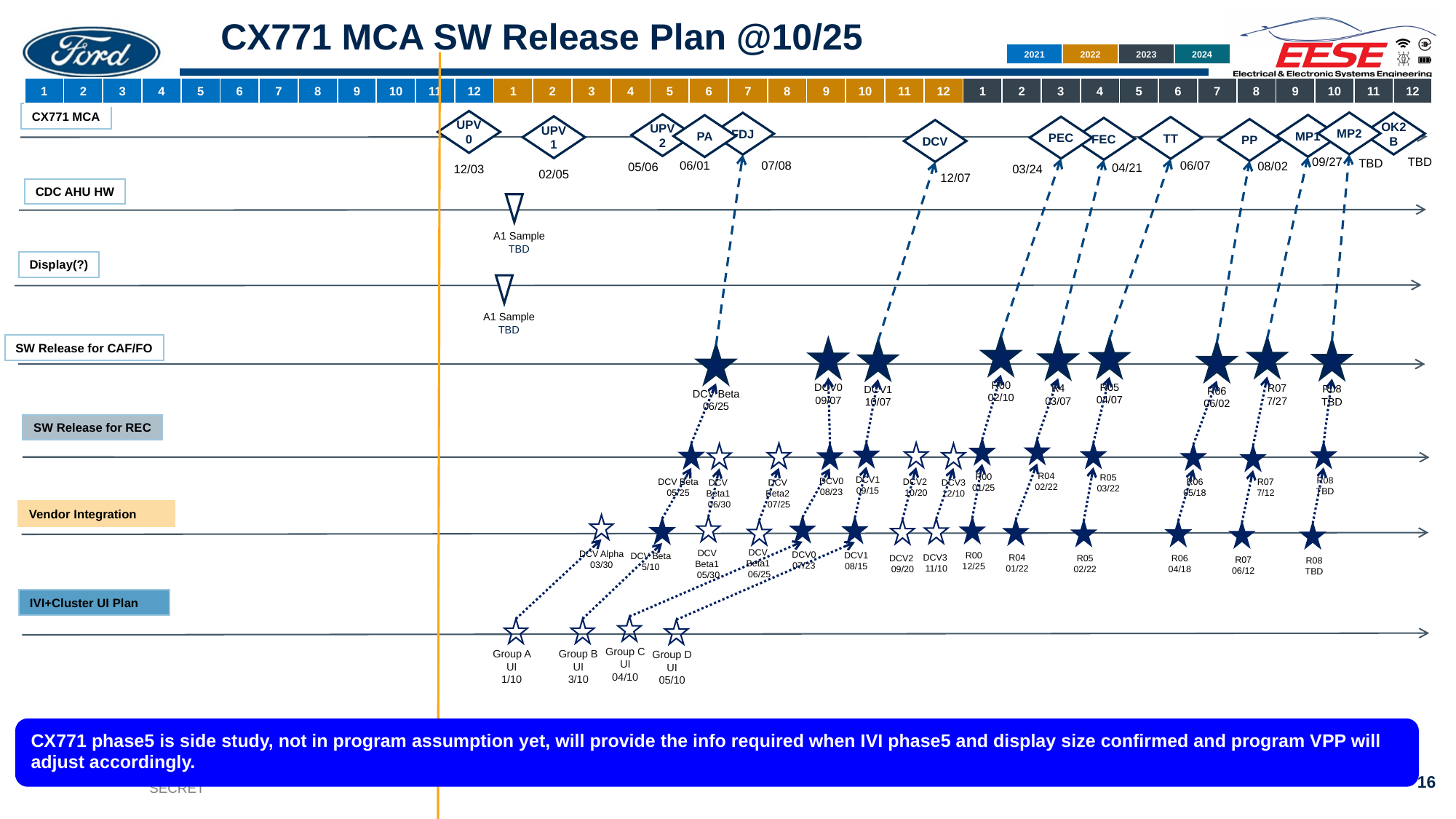

# CX771 MCA SW Release Plan @10/25
| 2021 | 2022 | 2023 | 2024 |
| --- | --- | --- | --- |
| 1 | 2 | 3 | 4 | 5 | 6 | 7 | 8 | 9 | 10 | 11 | 12 | 1 | 2 | 3 | 4 | 5 | 6 | 7 | 8 | 9 | 10 | 11 | 12 | 1 | 2 | 3 | 4 | 5 | 6 | 7 | 8 | 9 | 10 | 11 | 12 |
| --- | --- | --- | --- | --- | --- | --- | --- | --- | --- | --- | --- | --- | --- | --- | --- | --- | --- | --- | --- | --- | --- | --- | --- | --- | --- | --- | --- | --- | --- | --- | --- | --- | --- | --- | --- |
CX771 MCA
UPV0
12/03
MP2
TBD
OK2B
TBD
FDJ
07/08
UPV2
05/06
MP1
09/27
PA
06/01
UPV1
02/05
PEC
03/24
TT
06/07
FEC
04/21
PP
08/02
DCV
12/07
CDC AHU HW

A1 Sample
TBD
Display(?)

A1 Sample
TBD
SW Release for CAF/FO

R00
02/10

R07
7/27

R05
04/07

DCV0
09/07

R4
03/07

R08
TBD

DCV1
10/07

R06
06/02

DCV Beta
06/25
SW Release for REC

R04
02/22

R00
01/25

DCV1
09/15

DCV2
10/20

R05
03/22

R08
TBD

DCV Beta
05/25

DCV
Beta2
07/25

DCV3
12/10

DCV
Beta1
06/30

DCV0
08/23

R06
05/18

R07
7/12
Vendor Integration

DCV Alpha
03/30

DCV
Beta1
05/30

DCV0
07/23

DCV1
08/15

R00
12/25

DCV Beta
5/10

DCV3
11/10

DCV2
09/20

R04
01/22

DCV
Beta1
06/25

R06
04/18

R05
02/22

R07
06/12

R08
TBD
IVI+Cluster UI Plan

Group C UI
04/10

Group A UI
1/10

Group B UI
3/10

Group D UI
05/10
CX771 phase5 is side study, not in program assumption yet, will provide the info required when IVI phase5 and display size confirmed and program VPP will adjust accordingly.